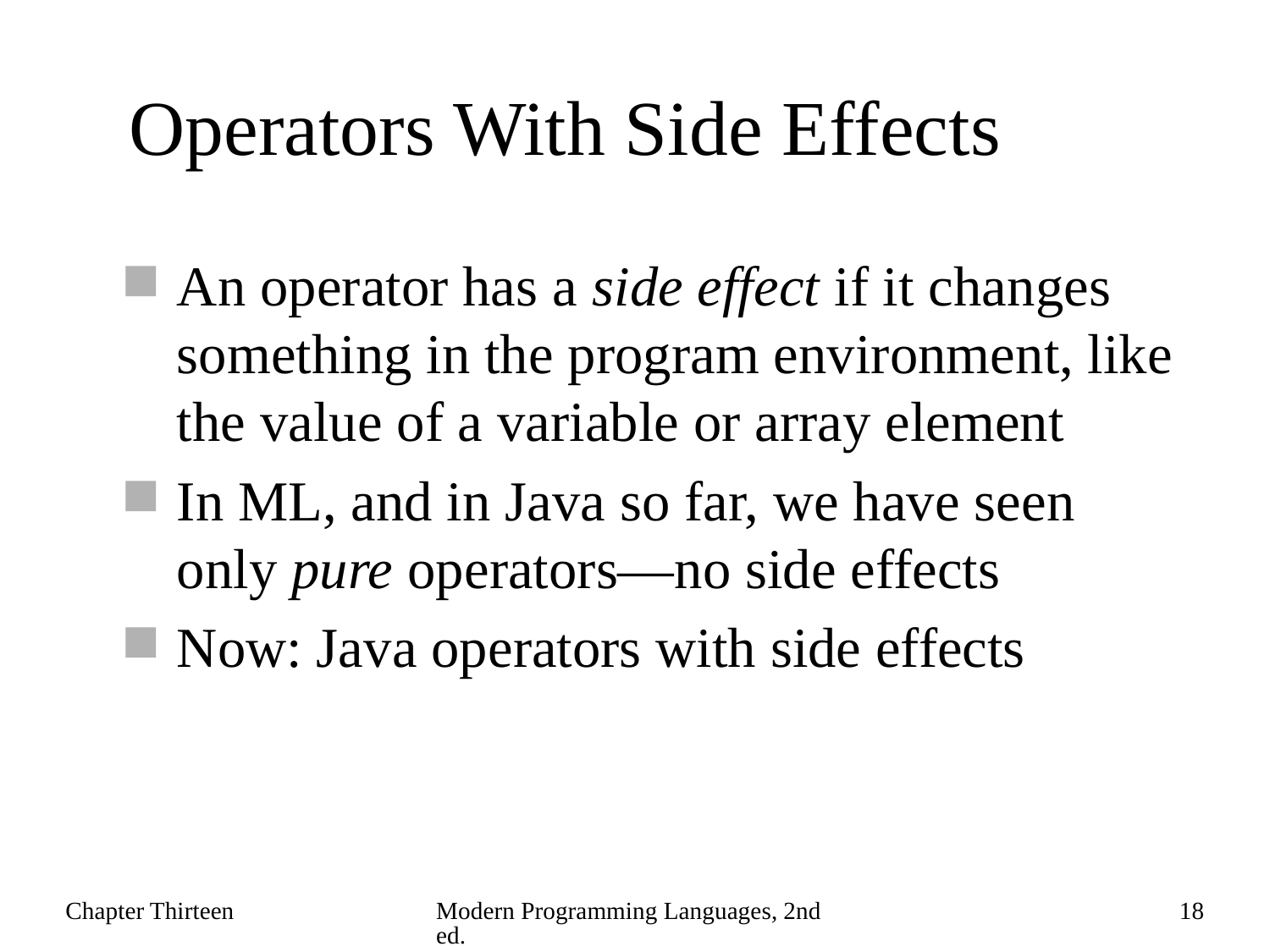

# Operators With Side Effects
An operator has a side effect if it changes something in the program environment, like the value of a variable or array element
In ML, and in Java so far, we have seen only pure operators—no side effects
Now: Java operators with side effects

Chapter Thirteen
Modern Programming Languages, 2nd ed.
18